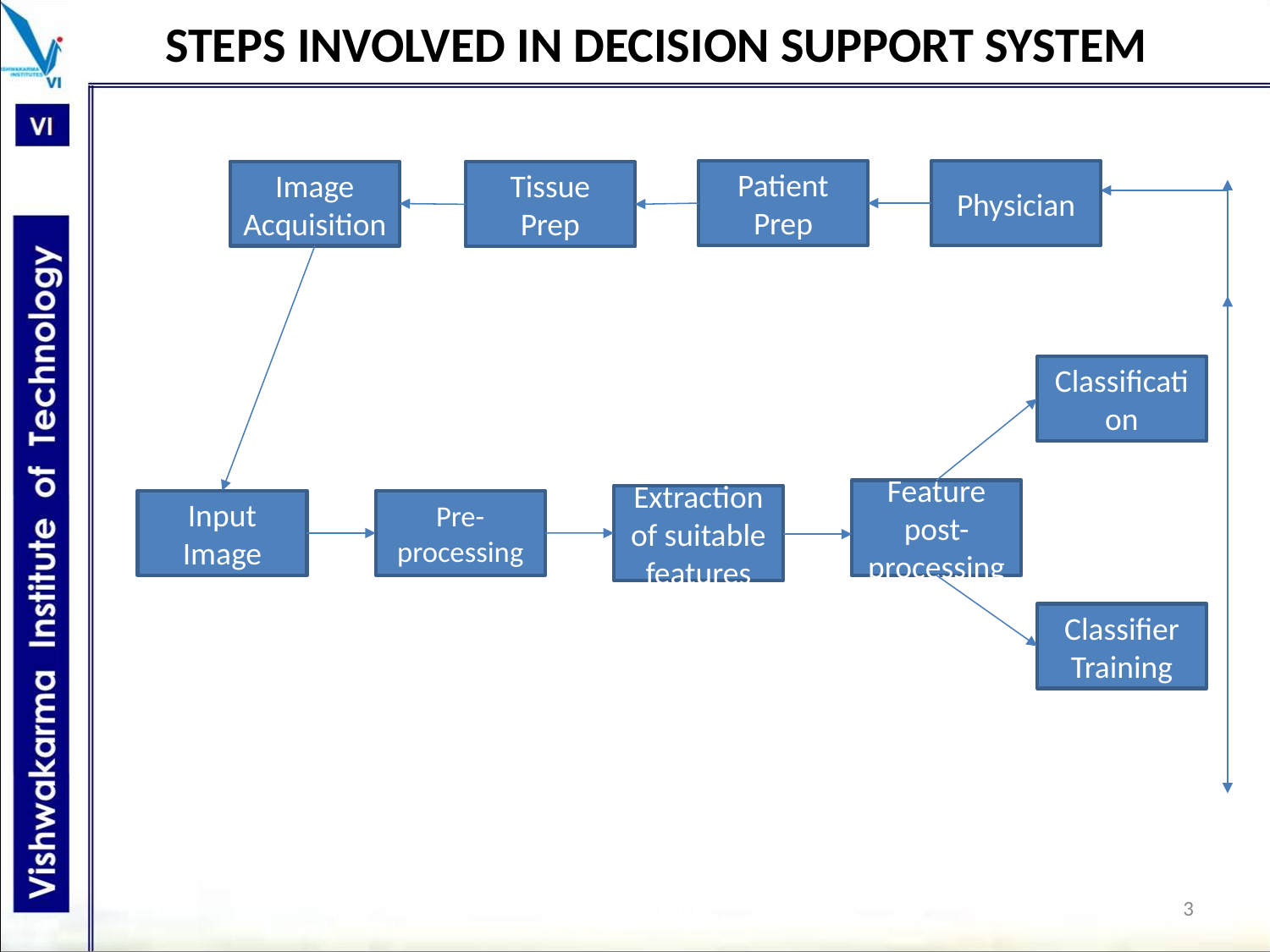

# STEPS INVOLVED IN DECISION SUPPORT SYSTEM
Patient Prep
Physician
Image Acquisition
Tissue Prep
Classification
Feature post- processing
Extraction of suitable features
Input Image
Pre-processing
Classifier Training
3